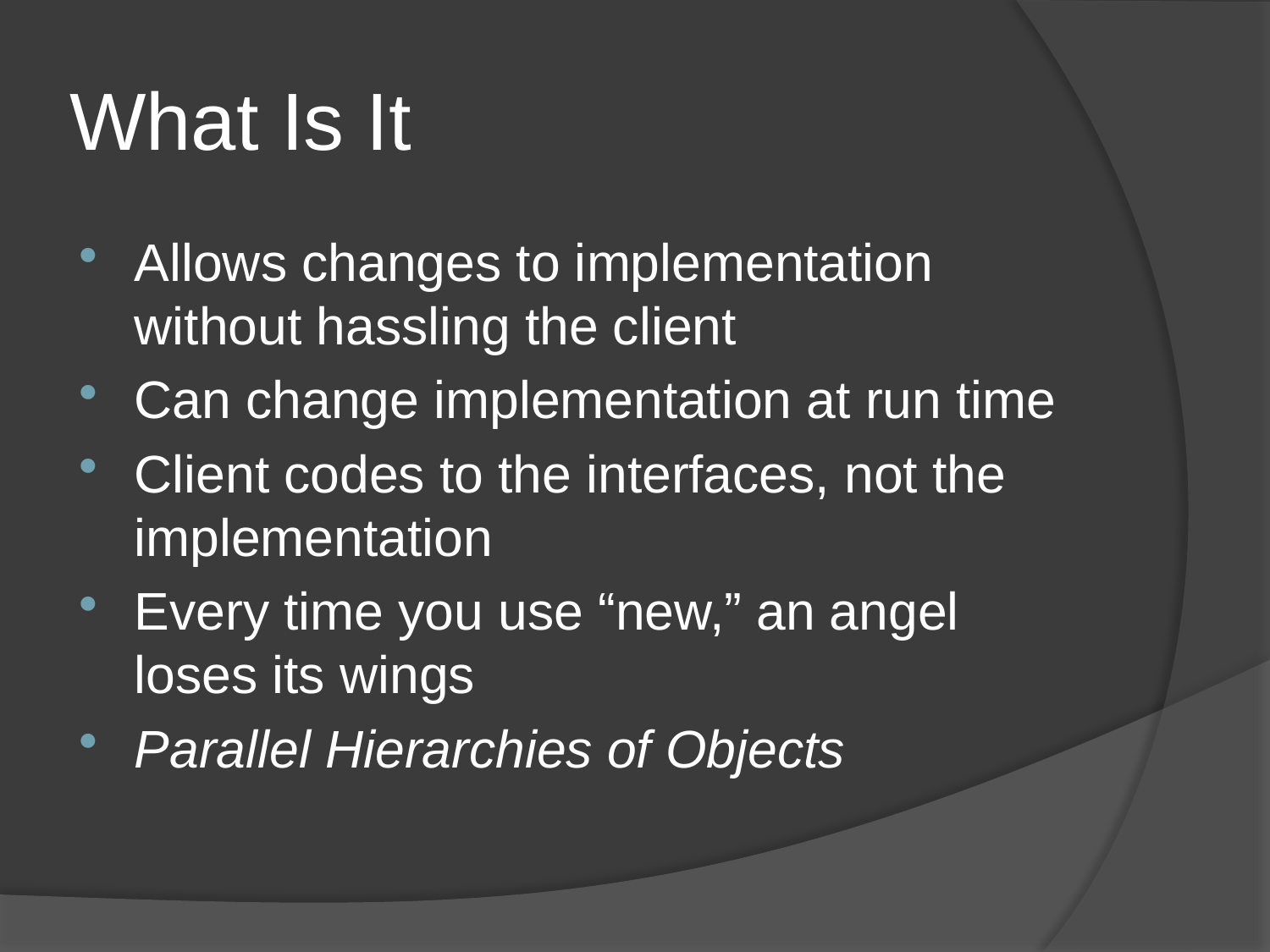

# What Is It
Allows changes to implementation without hassling the client
Can change implementation at run time
Client codes to the interfaces, not the implementation
Every time you use “new,” an angel loses its wings
Parallel Hierarchies of Objects